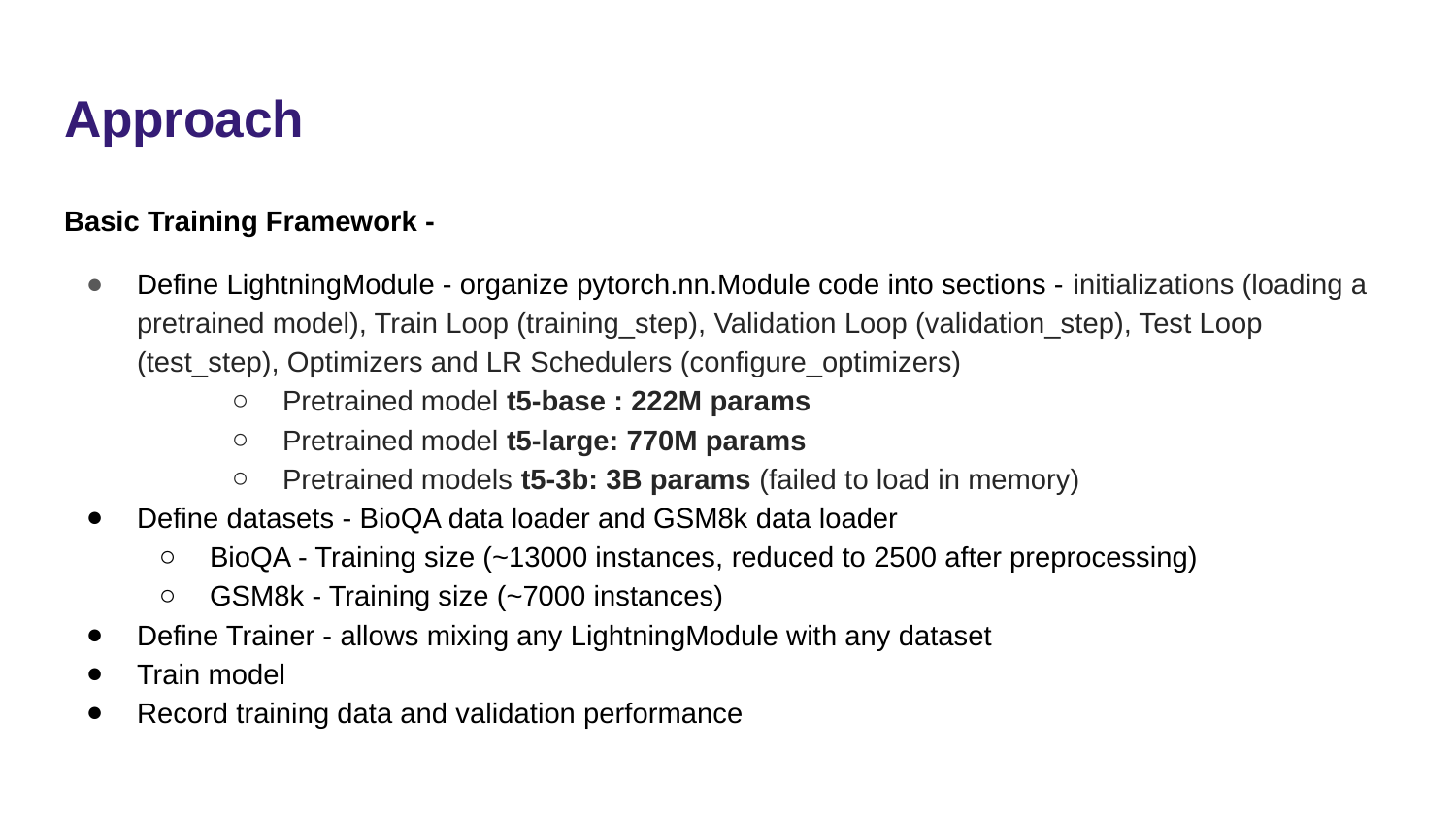

# Approach
Basic Training Framework -
Define LightningModule - organize pytorch.nn.Module code into sections - initializations (loading a pretrained model), Train Loop (training_step), Validation Loop (validation_step), Test Loop (test_step), Optimizers and LR Schedulers (configure_optimizers)
Pretrained model t5-base : 222M params
Pretrained model t5-large: 770M params
Pretrained models t5-3b: 3B params (failed to load in memory)
Define datasets - BioQA data loader and GSM8k data loader
BioQA - Training size (~13000 instances, reduced to 2500 after preprocessing)
GSM8k - Training size (~7000 instances)
Define Trainer - allows mixing any LightningModule with any dataset
Train model
Record training data and validation performance